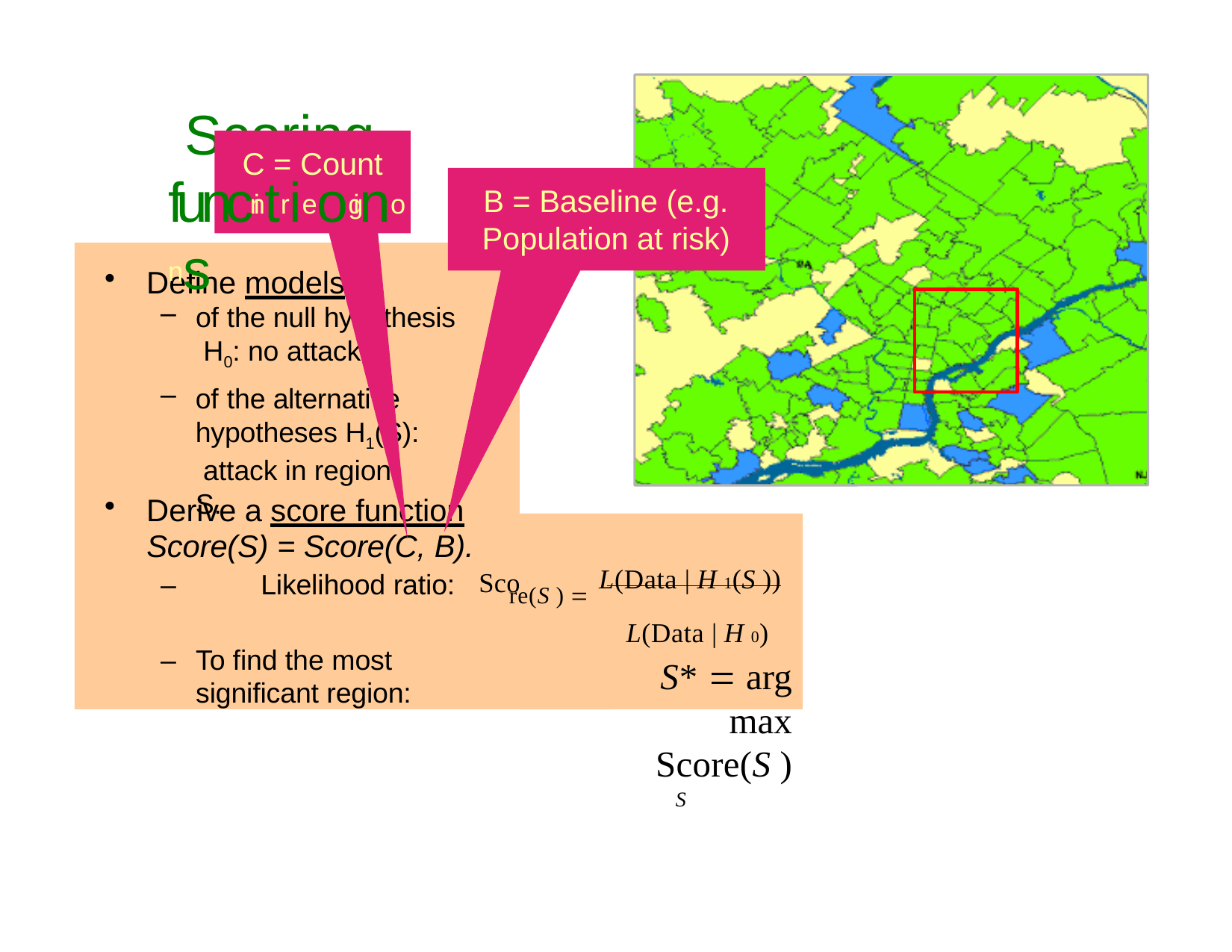

# Scoring

C = Count
funcintrieoginons

B = Baseline (e.g.
Population at risk)

Define models:

of the null hypothesis  H0: no attacks.
of the alternative  hypotheses H1(S):  attack in region S.
Derive a score function
Score(S) = Score(C, B).
–	Likelihood ratio:

re(S ) = L(Data | H 1(S ))
L(Data | H 0)
S* = arg max Score(S )
S
Sco

–	To find the most  significant region: